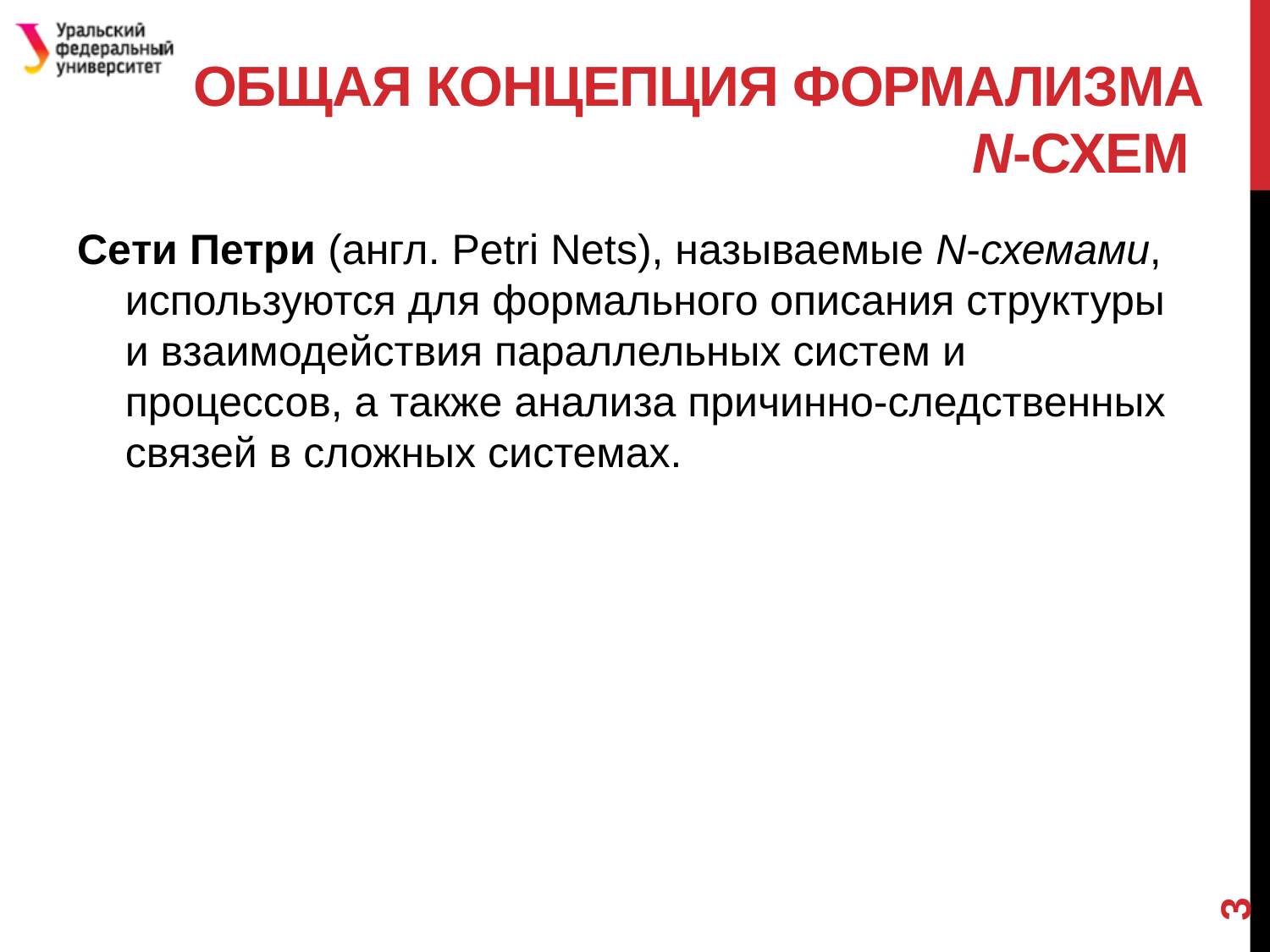

# Общая концепция формализма N-схем
Сети Петри (англ. Petri Nets), называемые N-схемами, используются для формального описания структуры и взаимодействия параллельных систем и процессов, а также анализа причинно-следственных связей в сложных системах.
3